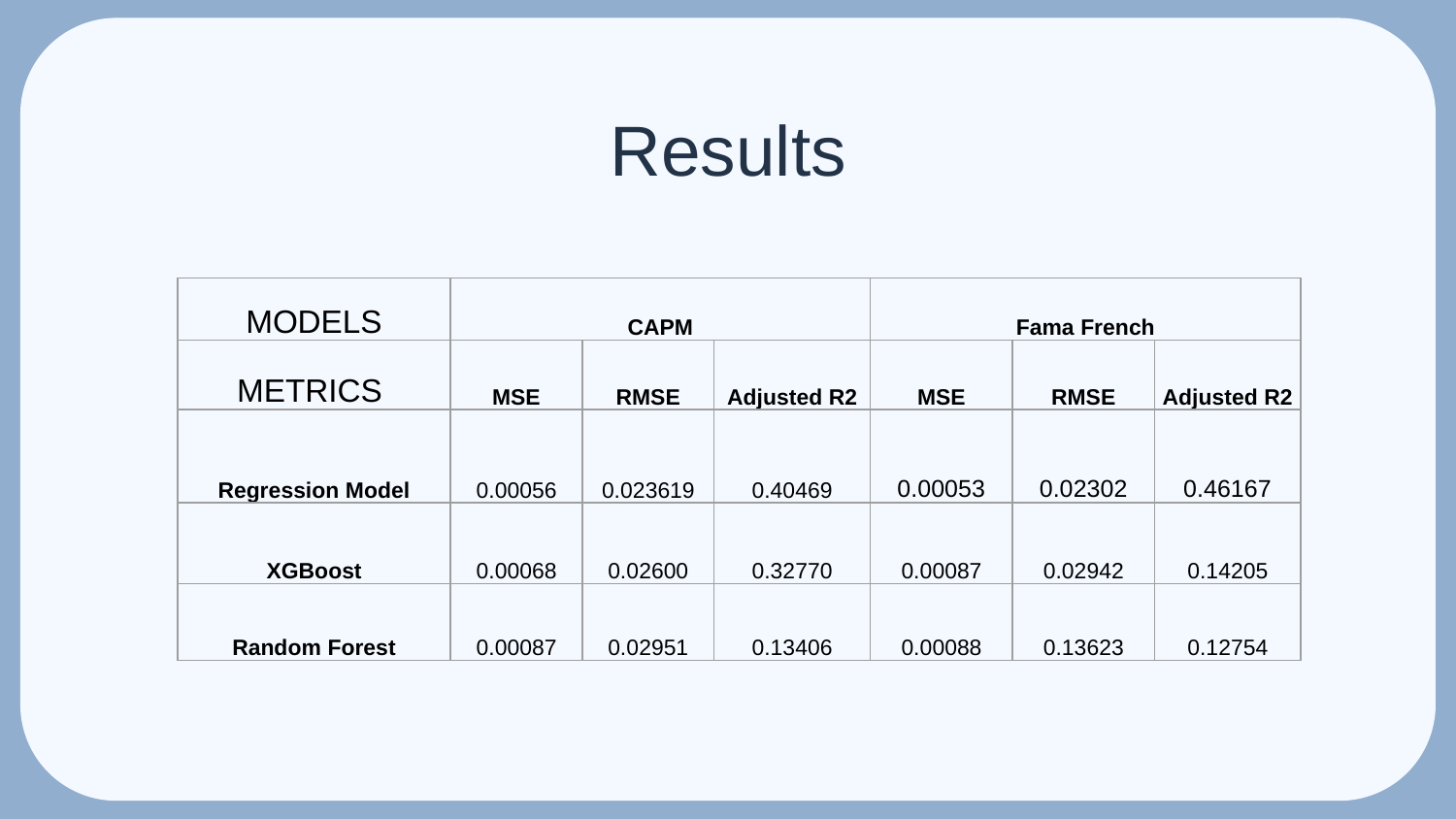

# Results
| MODELS | CAPM |  |  | Fama French |  |  |
| --- | --- | --- | --- | --- | --- | --- |
| METRICS | MSE | RMSE | Adjusted R2 | MSE | RMSE | Adjusted R2 |
| Regression Model | 0.00056 | 0.023619 | 0.40469 | 0.00053 | 0.02302 | 0.46167 |
| XGBoost | 0.00068 | 0.02600 | 0.32770 | 0.00087 | 0.02942 | 0.14205 |
| Random Forest | 0.00087 | 0.02951 | 0.13406 | 0.00088 | 0.13623 | 0.12754 |